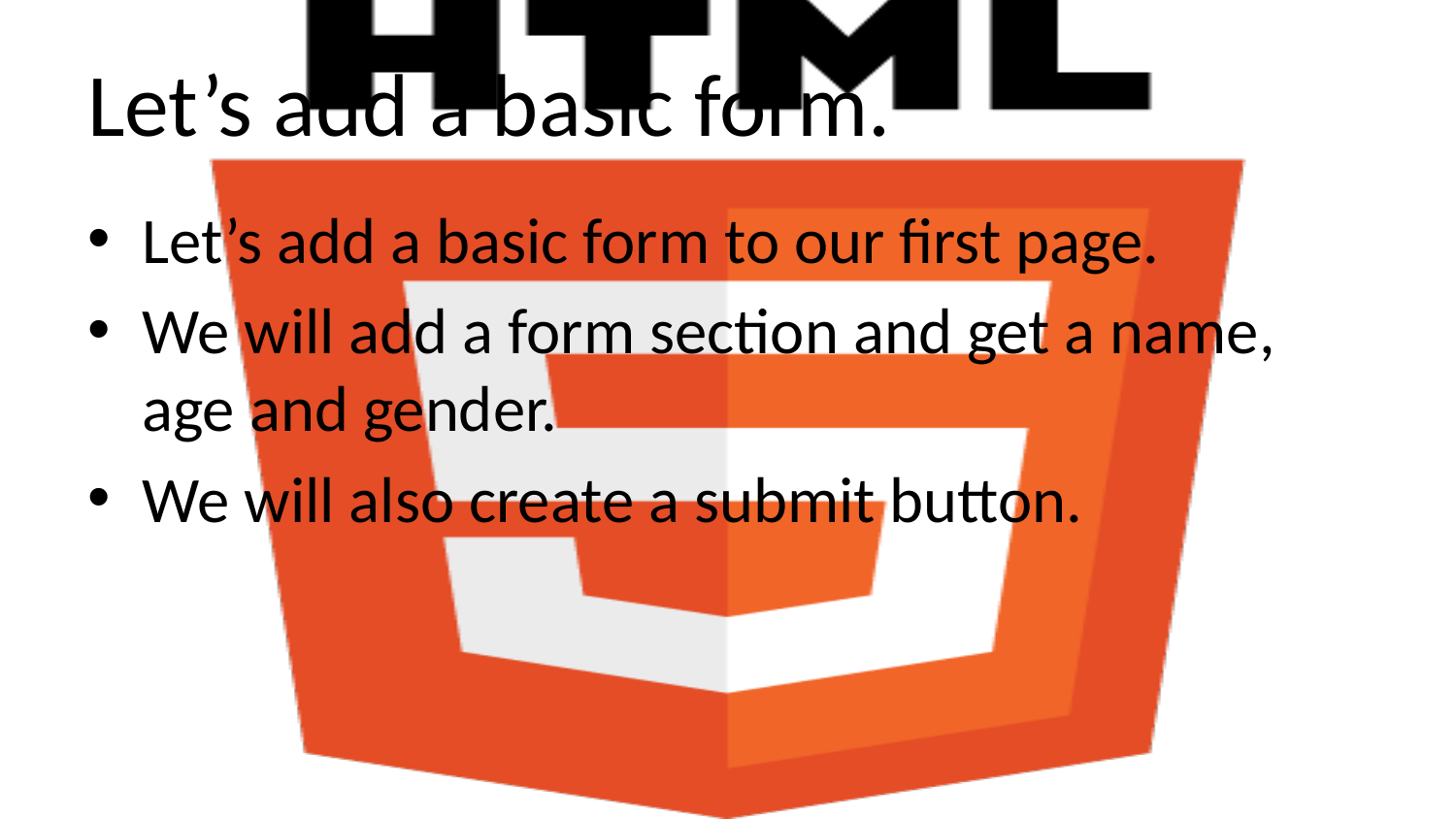

# Let’s add a basic form.
Let’s add a basic form to our first page.
We will add a form section and get a name, age and gender.
We will also create a submit button.